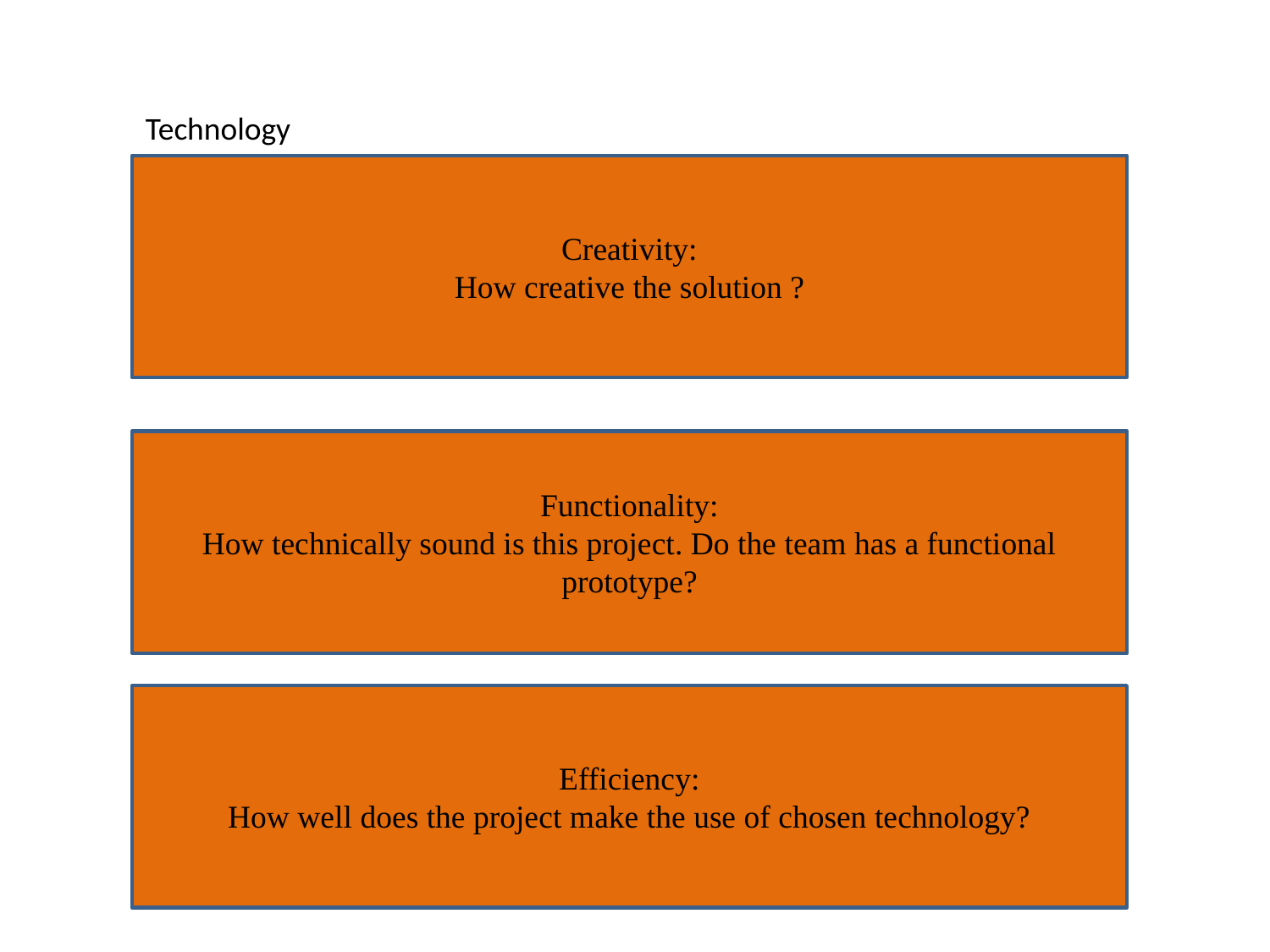

Technology
Creativity:
How creative the solution ?
Functionality:
How technically sound is this project. Do the team has a functional prototype?
Efficiency:
How well does the project make the use of chosen technology?